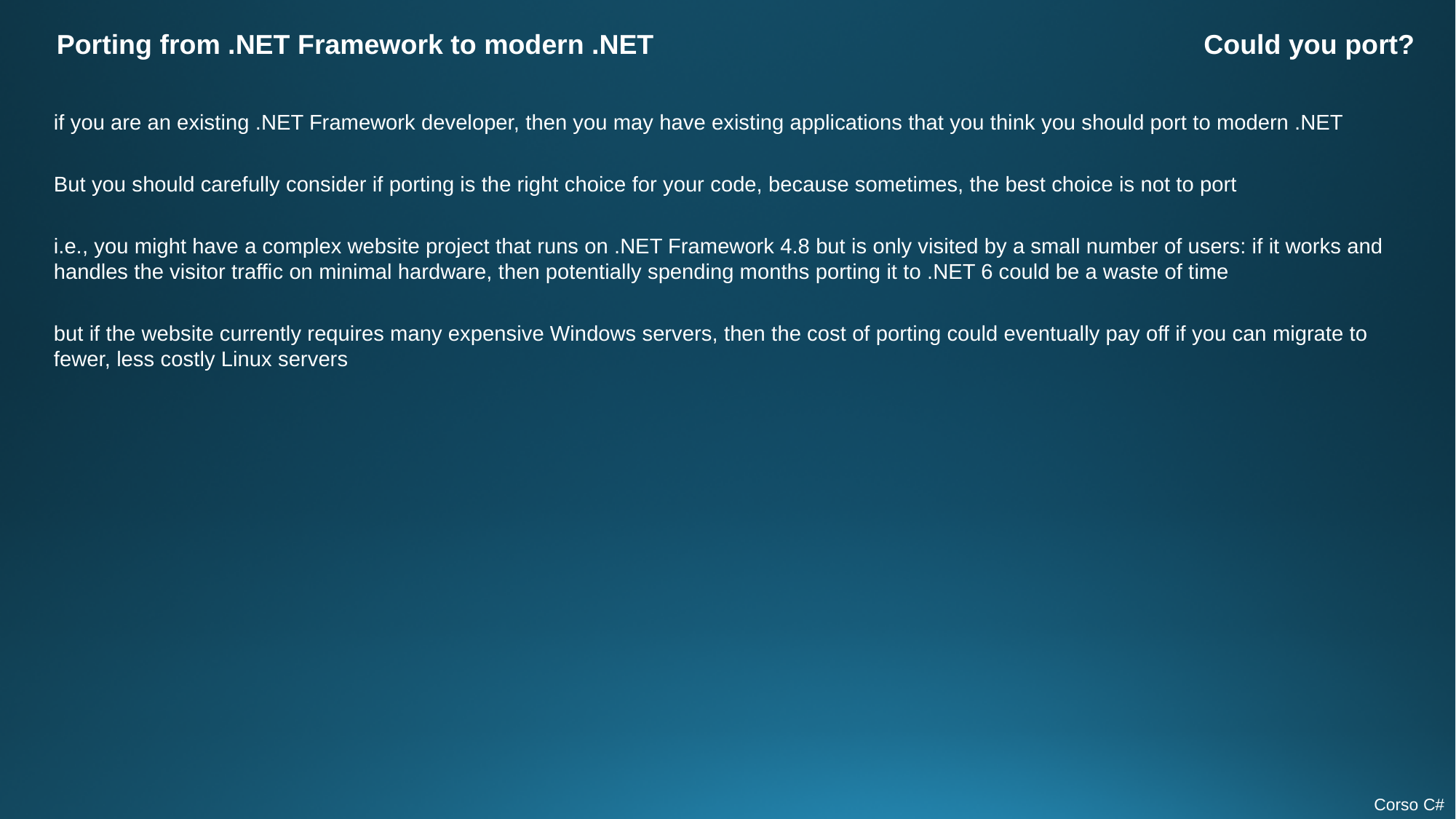

Porting from .NET Framework to modern .NET
Could you port?
if you are an existing .NET Framework developer, then you may have existing applications that you think you should port to modern .NET
But you should carefully consider if porting is the right choice for your code, because sometimes, the best choice is not to port
i.e., you might have a complex website project that runs on .NET Framework 4.8 but is only visited by a small number of users: if it works and handles the visitor traffic on minimal hardware, then potentially spending months porting it to .NET 6 could be a waste of time
but if the website currently requires many expensive Windows servers, then the cost of porting could eventually pay off if you can migrate to fewer, less costly Linux servers
Corso C#